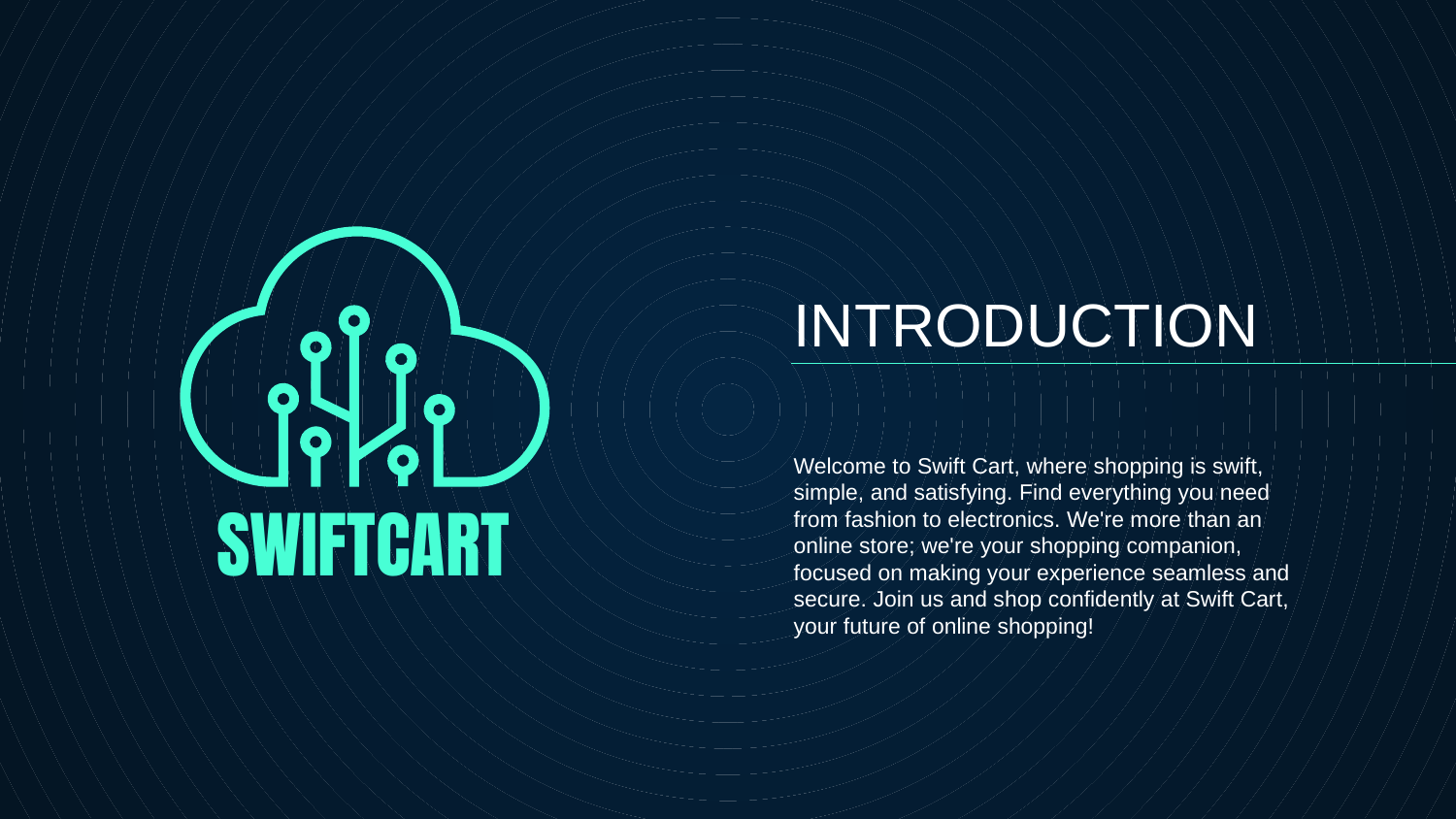

# INTRODUCTION
Welcome to Swift Cart, where shopping is swift, simple, and satisfying. Find everything you need from fashion to electronics. We're more than an online store; we're your shopping companion, focused on making your experience seamless and secure. Join us and shop confidently at Swift Cart, your future of online shopping!
SWIFTCART